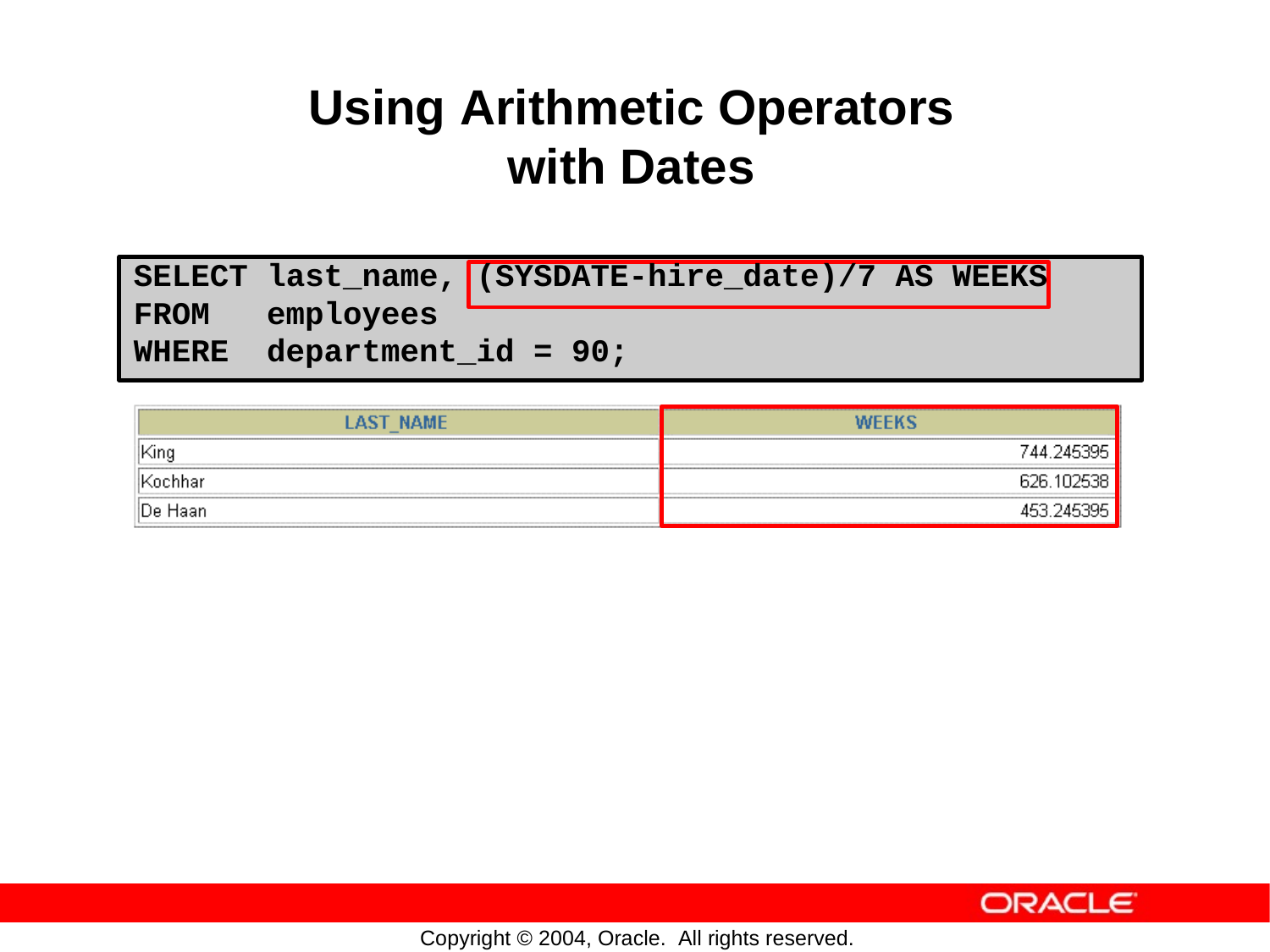

Using
Arithmetic Operators
with
Dates

SELECT last_name, (SYSDATE-hire_date)/7 AS WEEKS
FROM  employees
WHERE department_id = 90;

Copyright © 2004, Oracle.  All rights reserved.